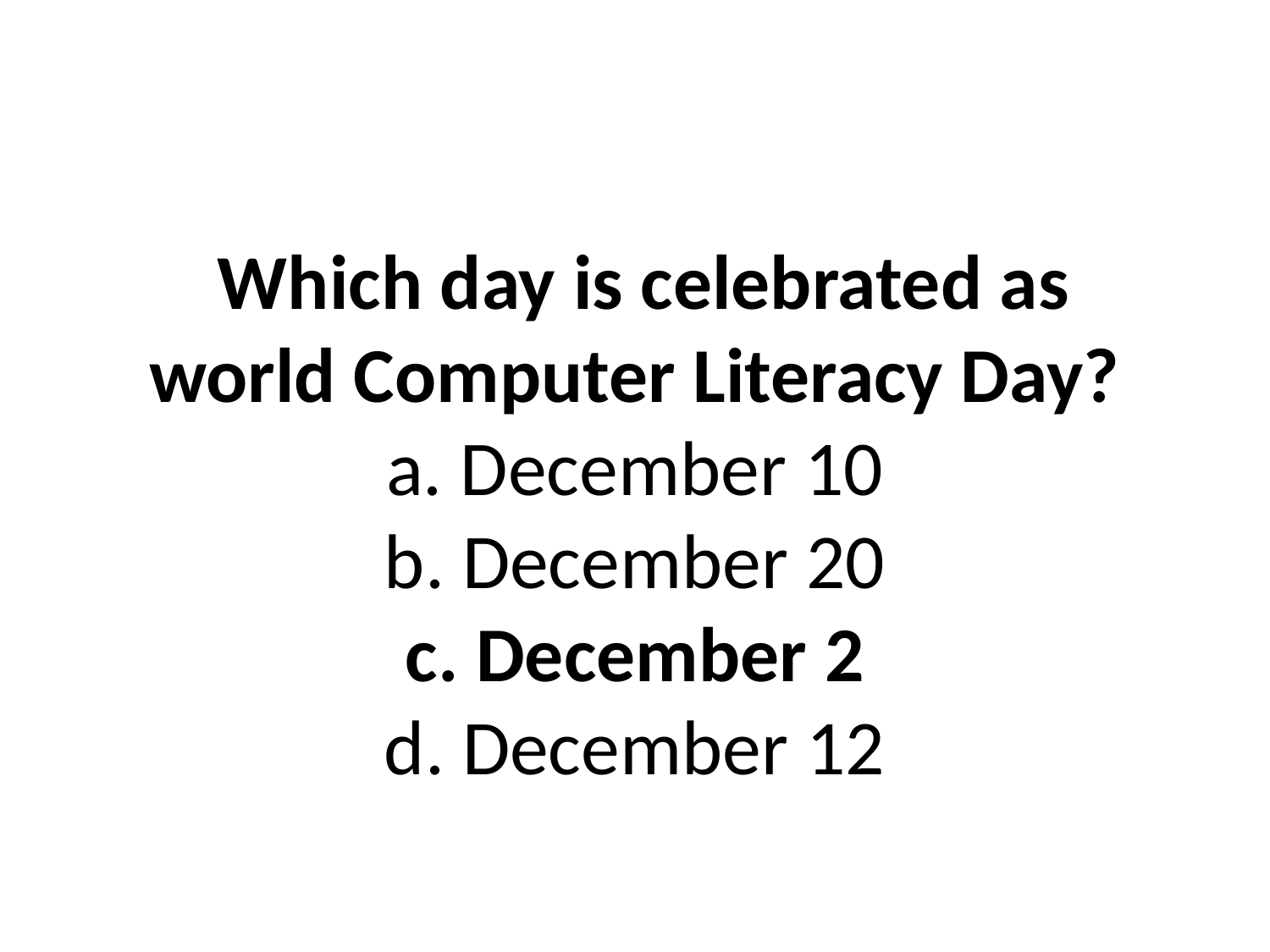

# Which day is celebrated as world Computer Literacy Day? a. December 10 b. December 20 c. December 2 d. December 12